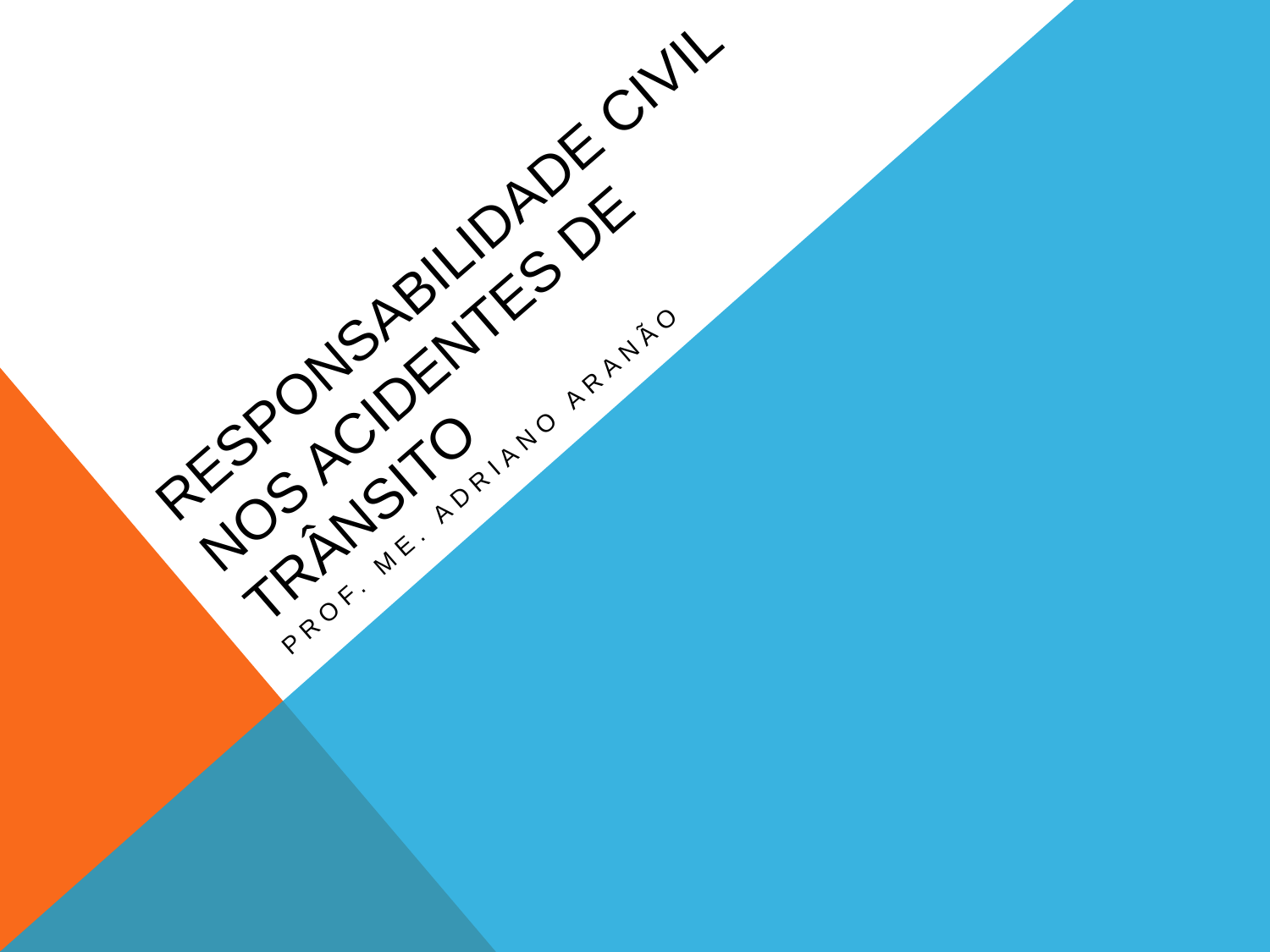

# RESPONSABILIDADE CIVIL NOS ACIDENTES DE TRÂNSITO
Prof. Me. Adriano Aranão